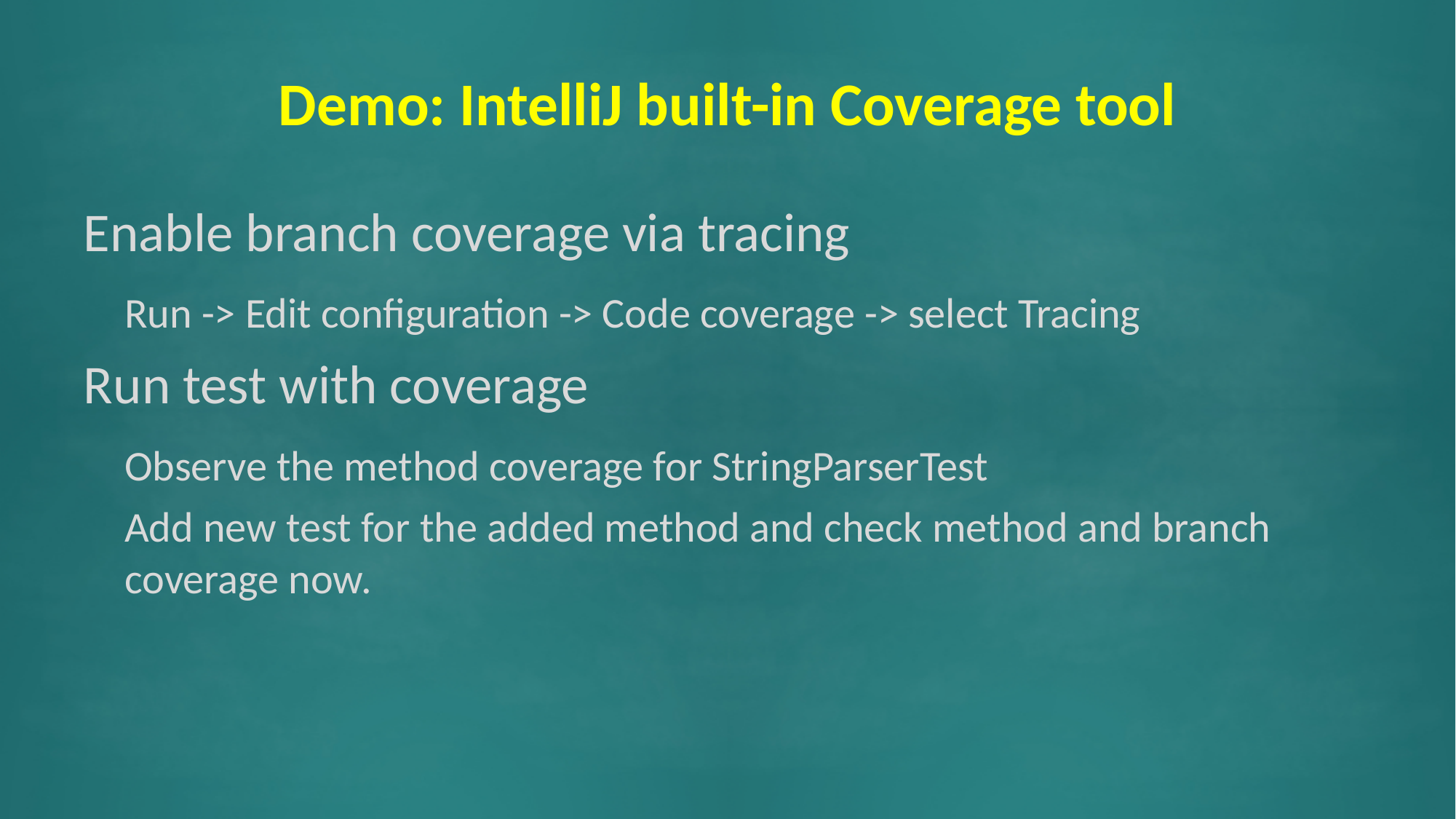

# Demo: IntelliJ built-in Coverage tool
Enable branch coverage via tracing
	Run -> Edit configuration -> Code coverage -> select Tracing
Run test with coverage
	Observe the method coverage for StringParserTest
	Add new test for the added method and check method and branch coverage now.